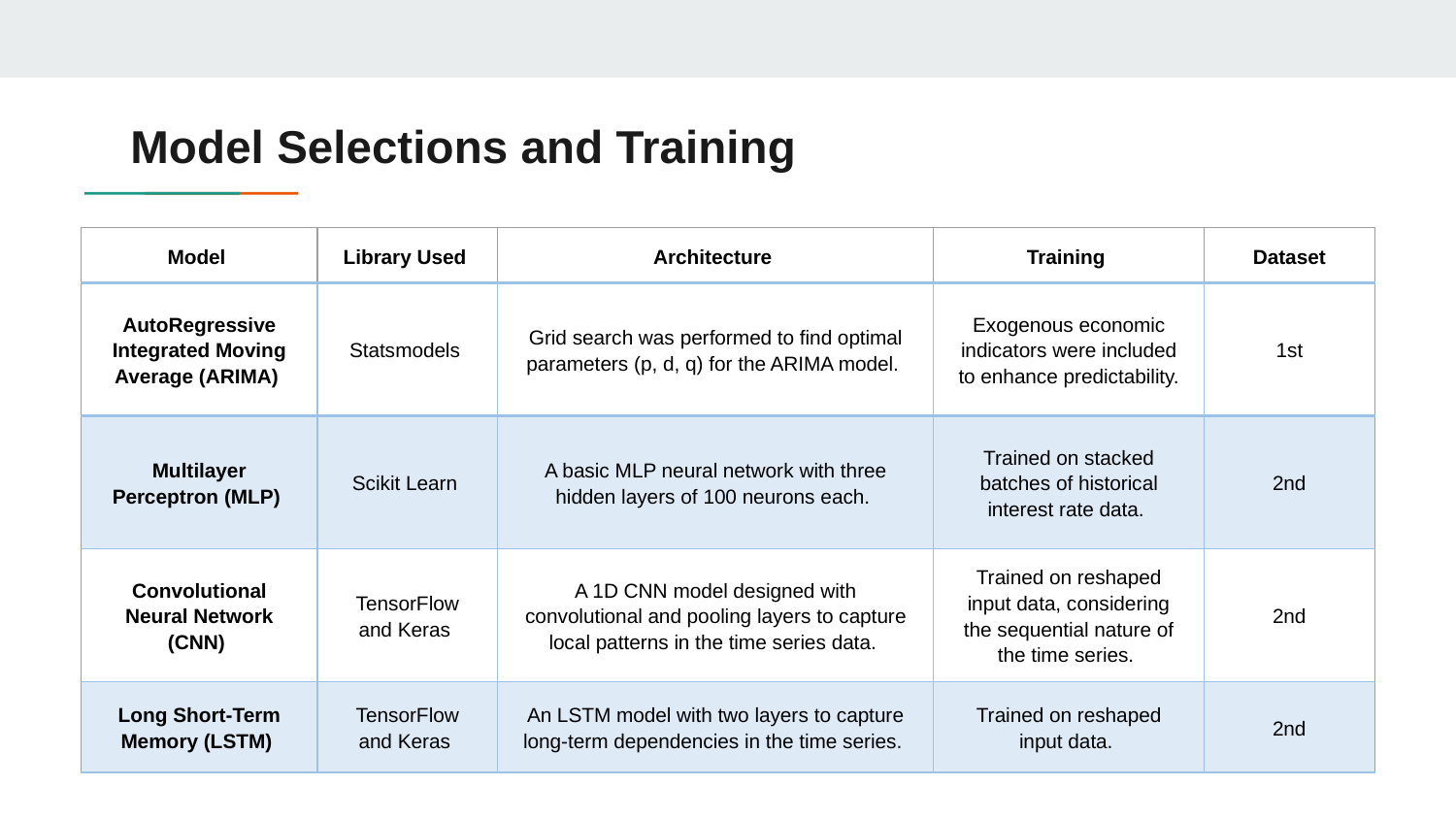

# Model Selections and Training
| Model | Library Used | Architecture | Training | Dataset |
| --- | --- | --- | --- | --- |
| AutoRegressive Integrated Moving Average (ARIMA) | Statsmodels | Grid search was performed to find optimal parameters (p, d, q) for the ARIMA model. | Exogenous economic indicators were included to enhance predictability. | 1st |
| Multilayer Perceptron (MLP) | Scikit Learn | A basic MLP neural network with three hidden layers of 100 neurons each. | Trained on stacked batches of historical interest rate data. | 2nd |
| Convolutional Neural Network (CNN) | TensorFlow and Keras | A 1D CNN model designed with convolutional and pooling layers to capture local patterns in the time series data. | Trained on reshaped input data, considering the sequential nature of the time series. | 2nd |
| Long Short-Term Memory (LSTM) | TensorFlow and Keras | An LSTM model with two layers to capture long-term dependencies in the time series. | Trained on reshaped input data. | 2nd |